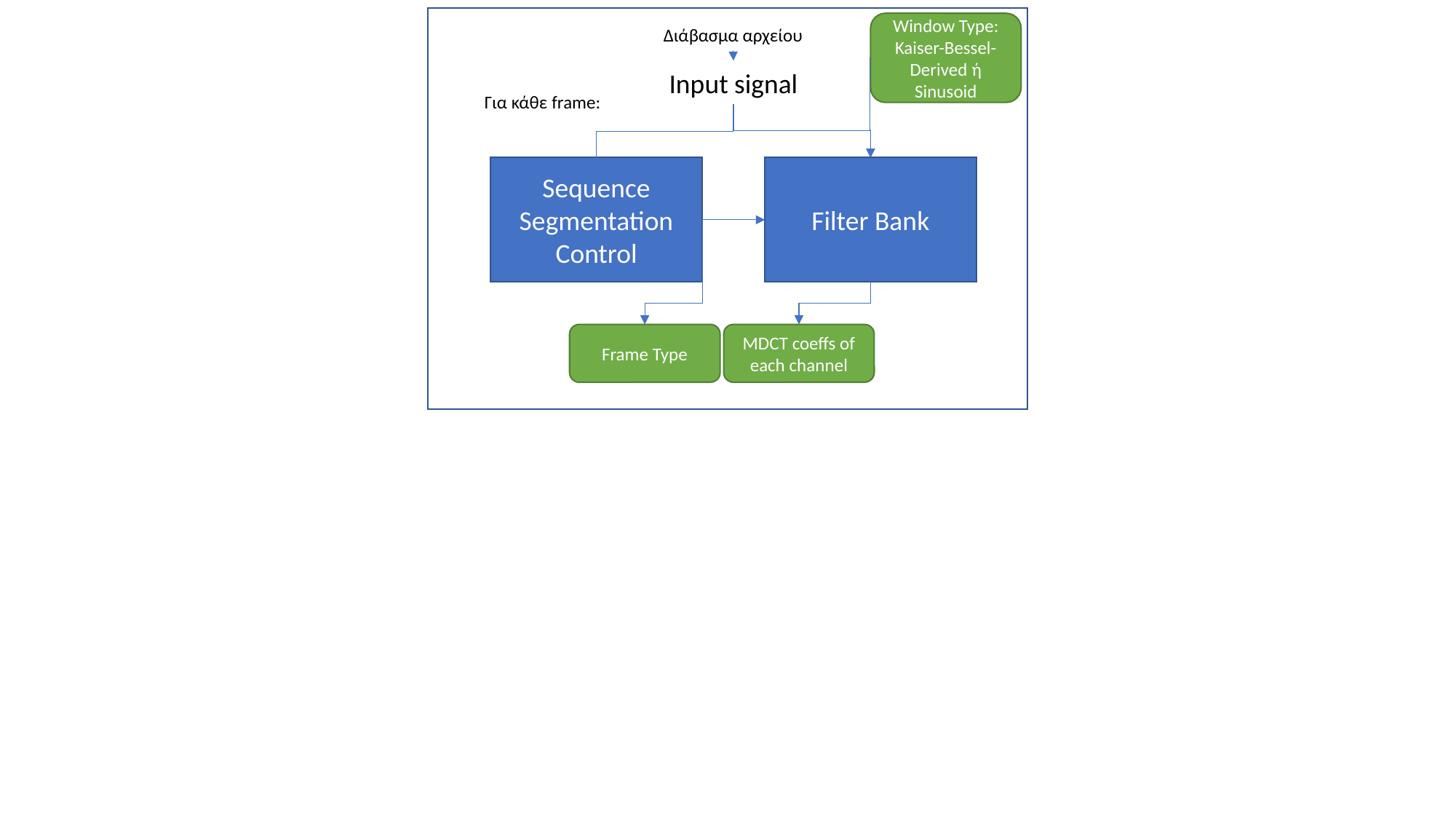

Window Type: Kaiser-Bessel-Derived ή Sinusoid
Διάβασμα αρχείου
Input signal
Για κάθε frame:
Sequence Segmentation Control
Filter Bank
Frame Type
MDCT coeffs of each channel